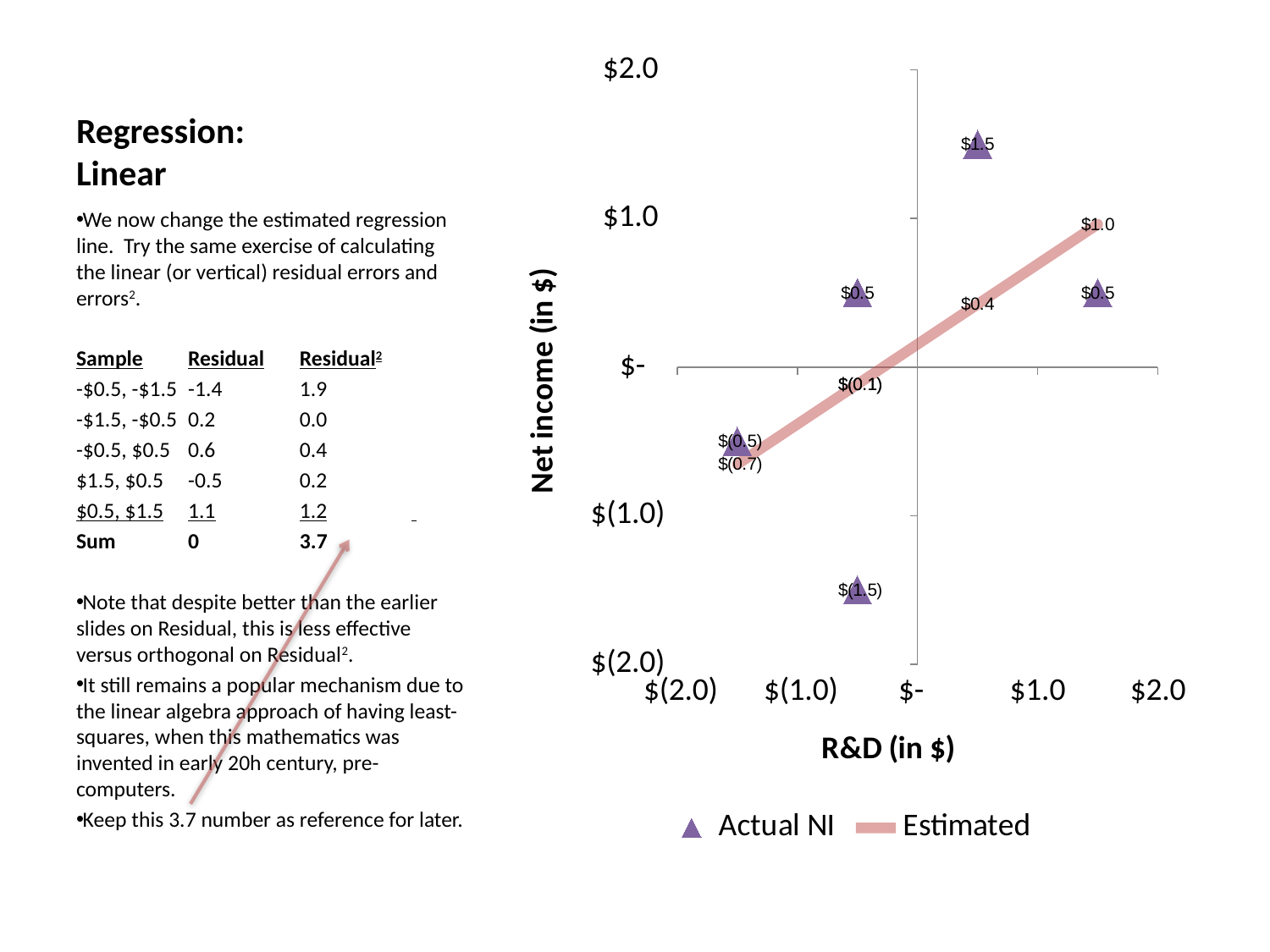

# Regression: Linear

### Chart

| Category | Actual NI | Estimated |
|---|---|---|
We now change the estimated regression line.  Try the same exercise of calculating the linear (or vertical) residual errors and errors2.

Sample	Residual	Residual2
-$0.5, -$1.5	-1.4		1.9
-$1.5, -$0.5	0.2		0.0
-$0.5, $0.5	0.6		0.4
$1.5, $0.5	-0.5		0.2
$0.5, $1.5	1.1		1.2
Sum		0		3.7

Note that despite better than the earlier slides on Residual, this is less effective versus orthogonal on Residual2.
It still remains a popular mechanism due to the linear algebra approach of having least-squares, when this mathematics was invented in early 20h century, pre-computers.
Keep this 3.7 number as reference for later.